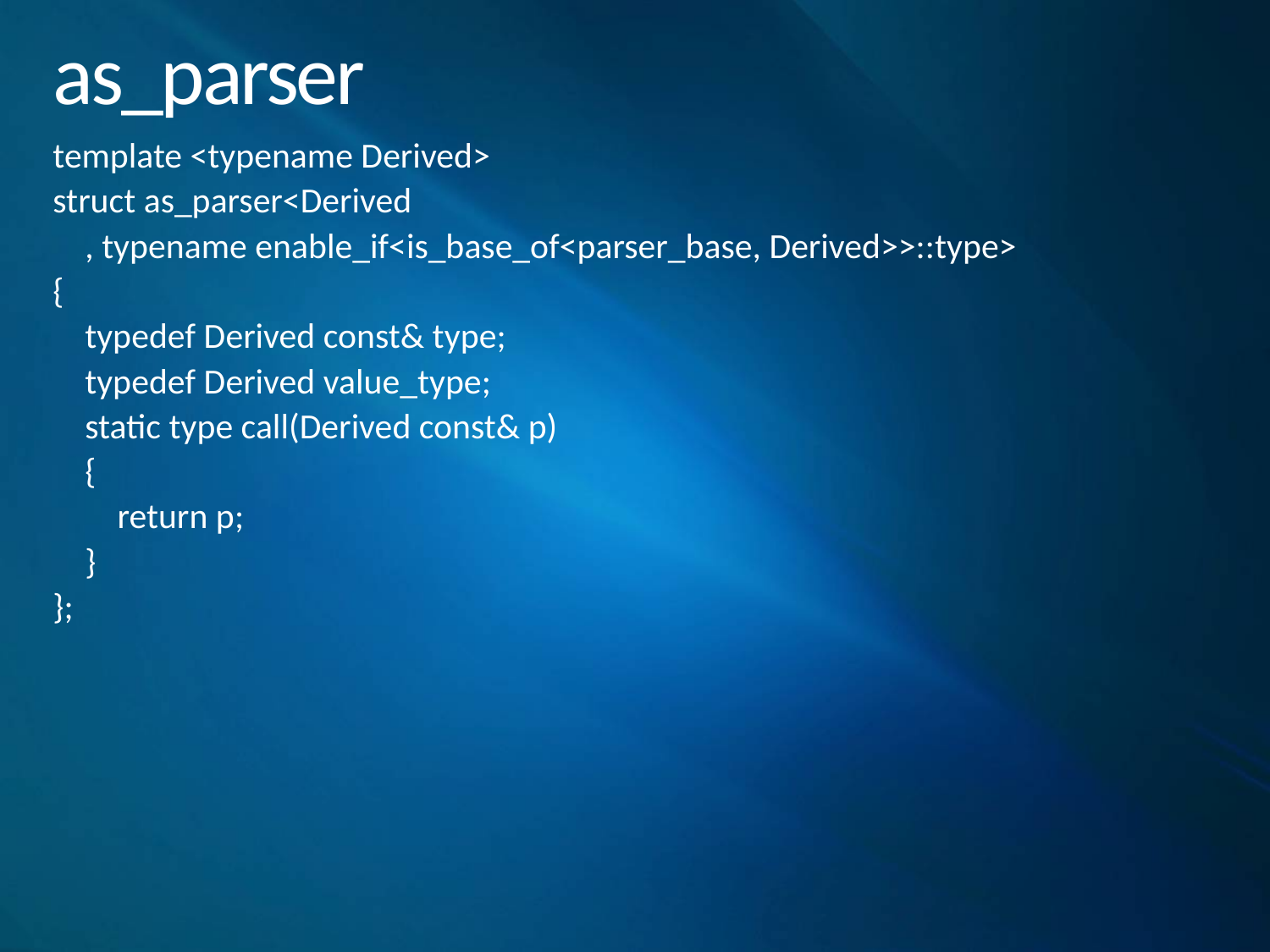

# as_parser
template <typename Derived>
struct as_parser<Derived
    , typename enable_if<is_base_of<parser_base, Derived>>::type>
{
    typedef Derived const& type;
    typedef Derived value_type;
    static type call(Derived const& p)
    {
        return p;
    }
};